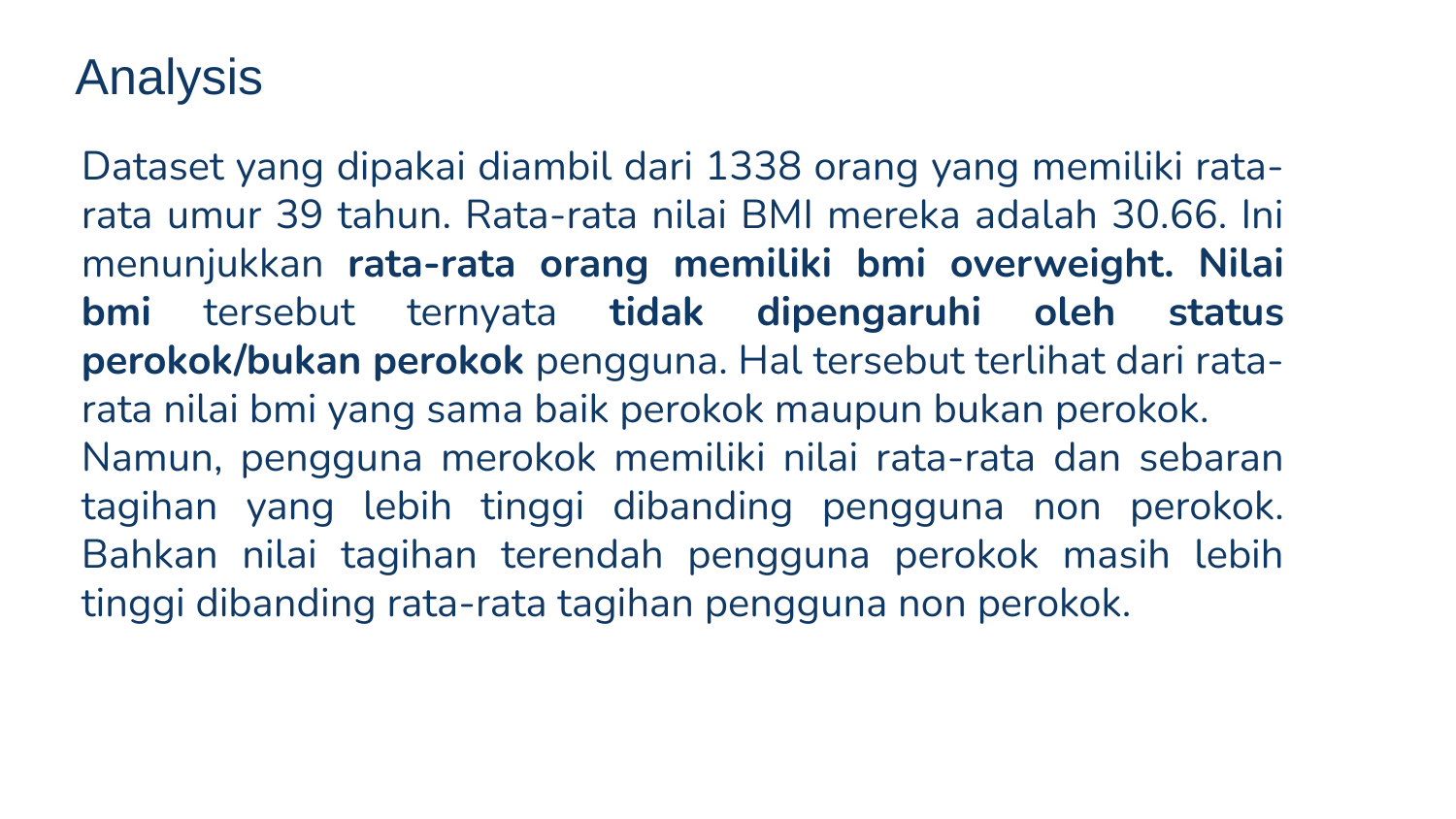

Analysis
Dataset yang dipakai diambil dari 1338 orang yang memiliki rata-rata umur 39 tahun. Rata-rata nilai BMI mereka adalah 30.66. Ini menunjukkan rata-rata orang memiliki bmi overweight. Nilai bmi tersebut ternyata tidak dipengaruhi oleh status perokok/bukan perokok pengguna. Hal tersebut terlihat dari rata-rata nilai bmi yang sama baik perokok maupun bukan perokok.
Namun, pengguna merokok memiliki nilai rata-rata dan sebaran tagihan yang lebih tinggi dibanding pengguna non perokok. Bahkan nilai tagihan terendah pengguna perokok masih lebih tinggi dibanding rata-rata tagihan pengguna non perokok.